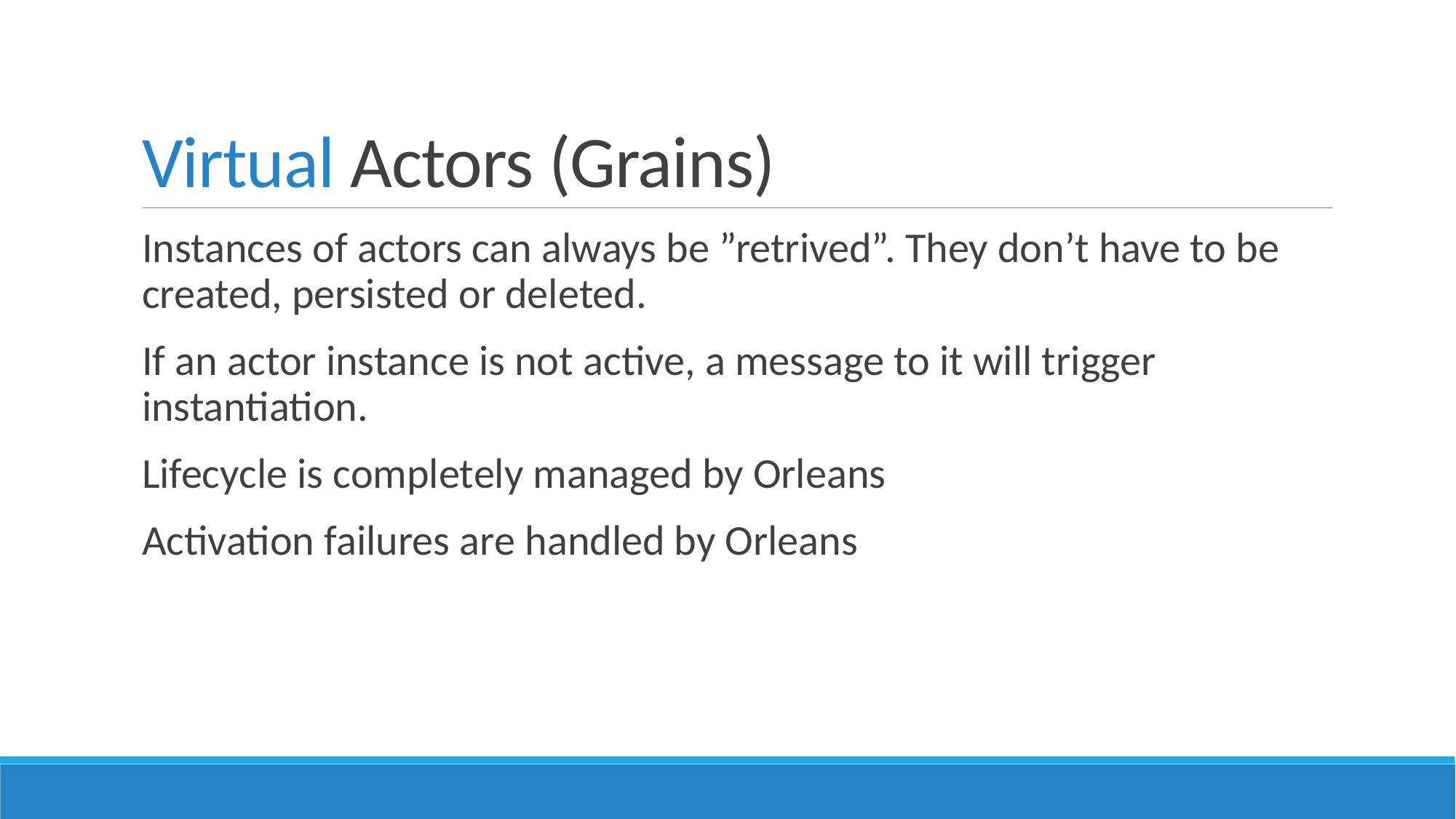

# Virtual Actors (Grains)
Instances of actors can always be ”retrived”. They don’t have to be created, persisted or deleted.
If an actor instance is not active, a message to it will trigger instantiation.
Lifecycle is completely managed by Orleans
Activation failures are handled by Orleans